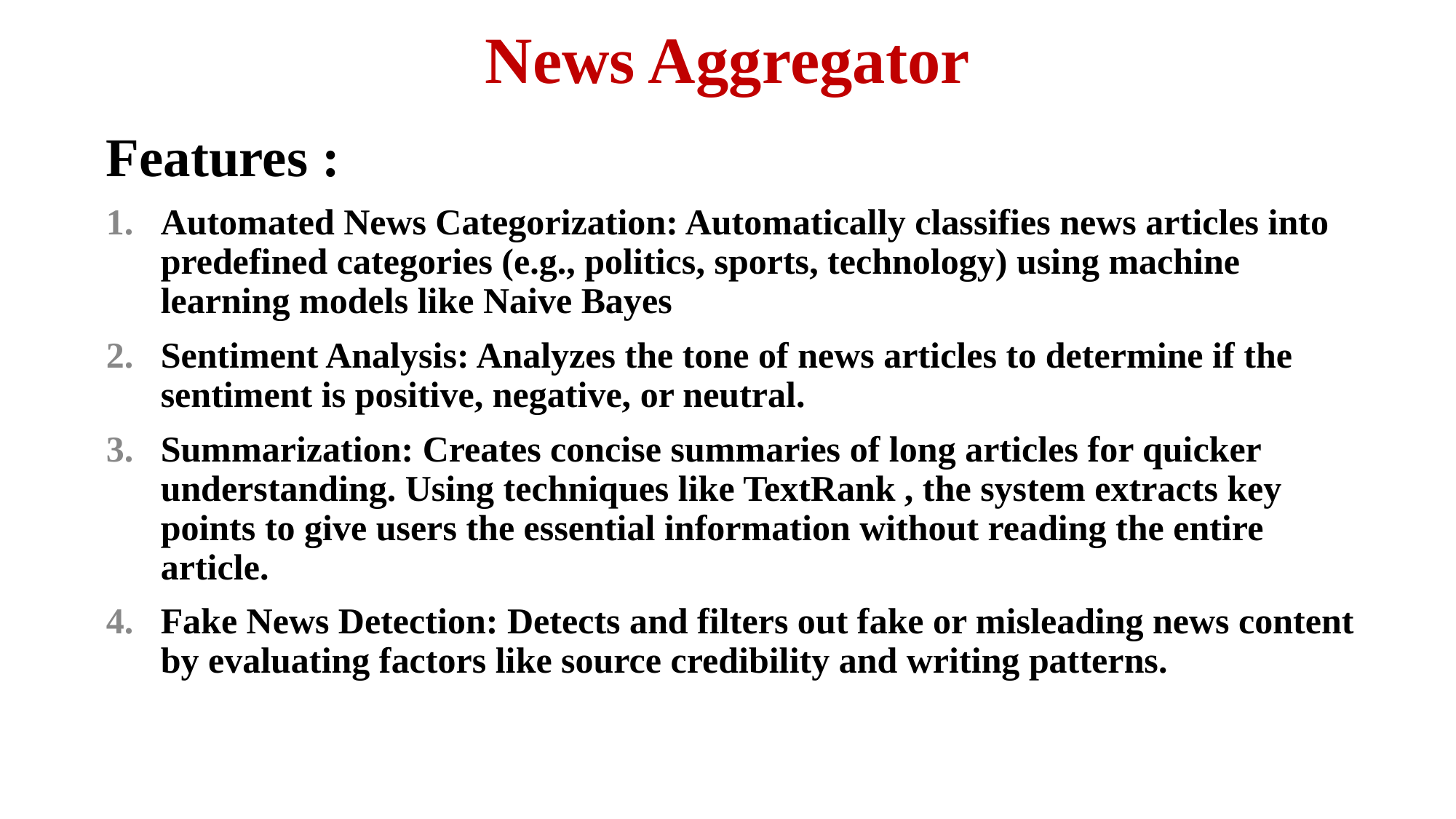

# News Aggregator
Features :
Automated News Categorization: Automatically classifies news articles into predefined categories (e.g., politics, sports, technology) using machine learning models like Naive Bayes
Sentiment Analysis: Analyzes the tone of news articles to determine if the sentiment is positive, negative, or neutral.
Summarization: Creates concise summaries of long articles for quicker understanding. Using techniques like TextRank , the system extracts key points to give users the essential information without reading the entire article.
Fake News Detection: Detects and filters out fake or misleading news content by evaluating factors like source credibility and writing patterns.